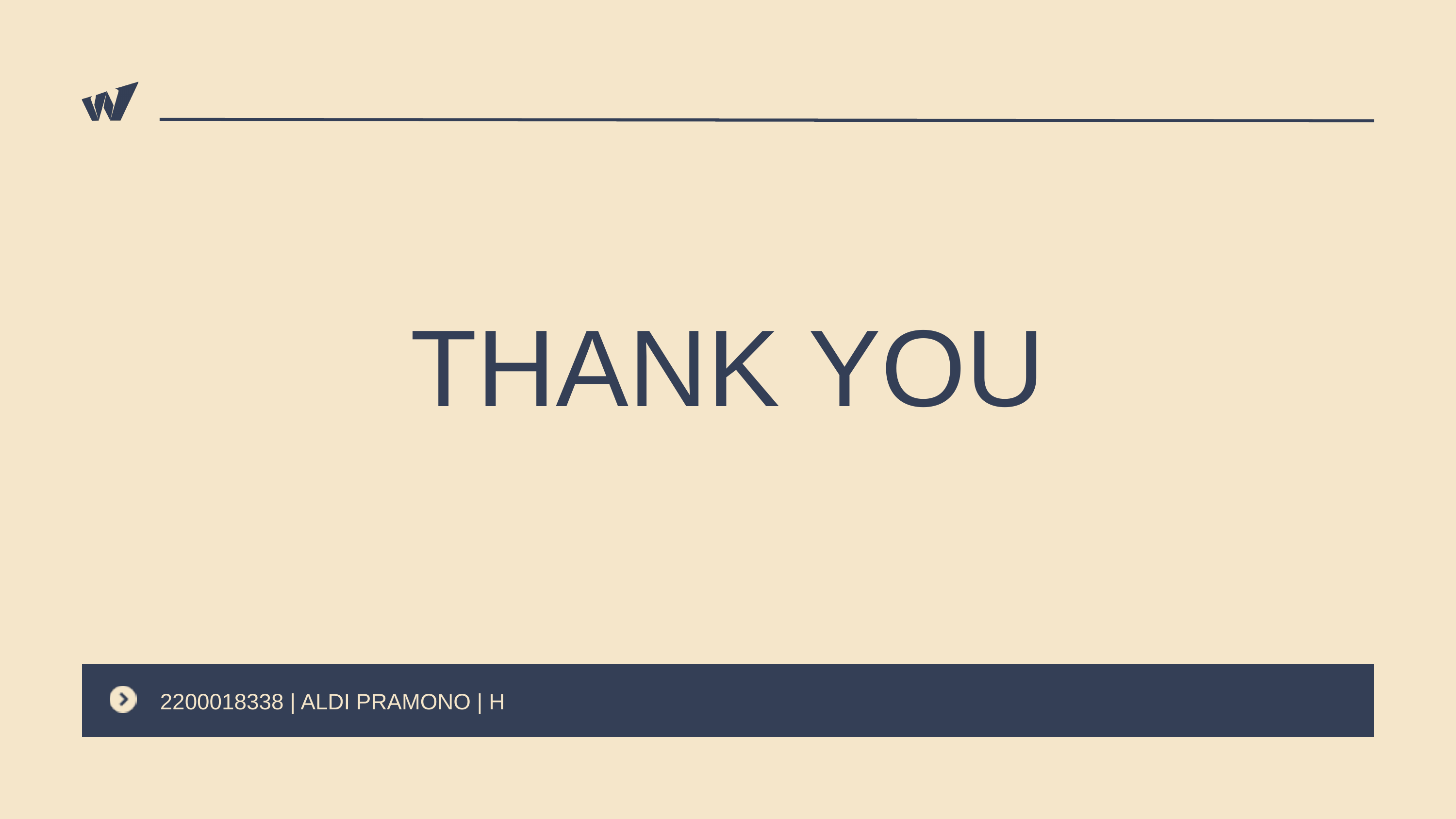

THANK YOU

2200018338 | ALDI PRAMONO | H